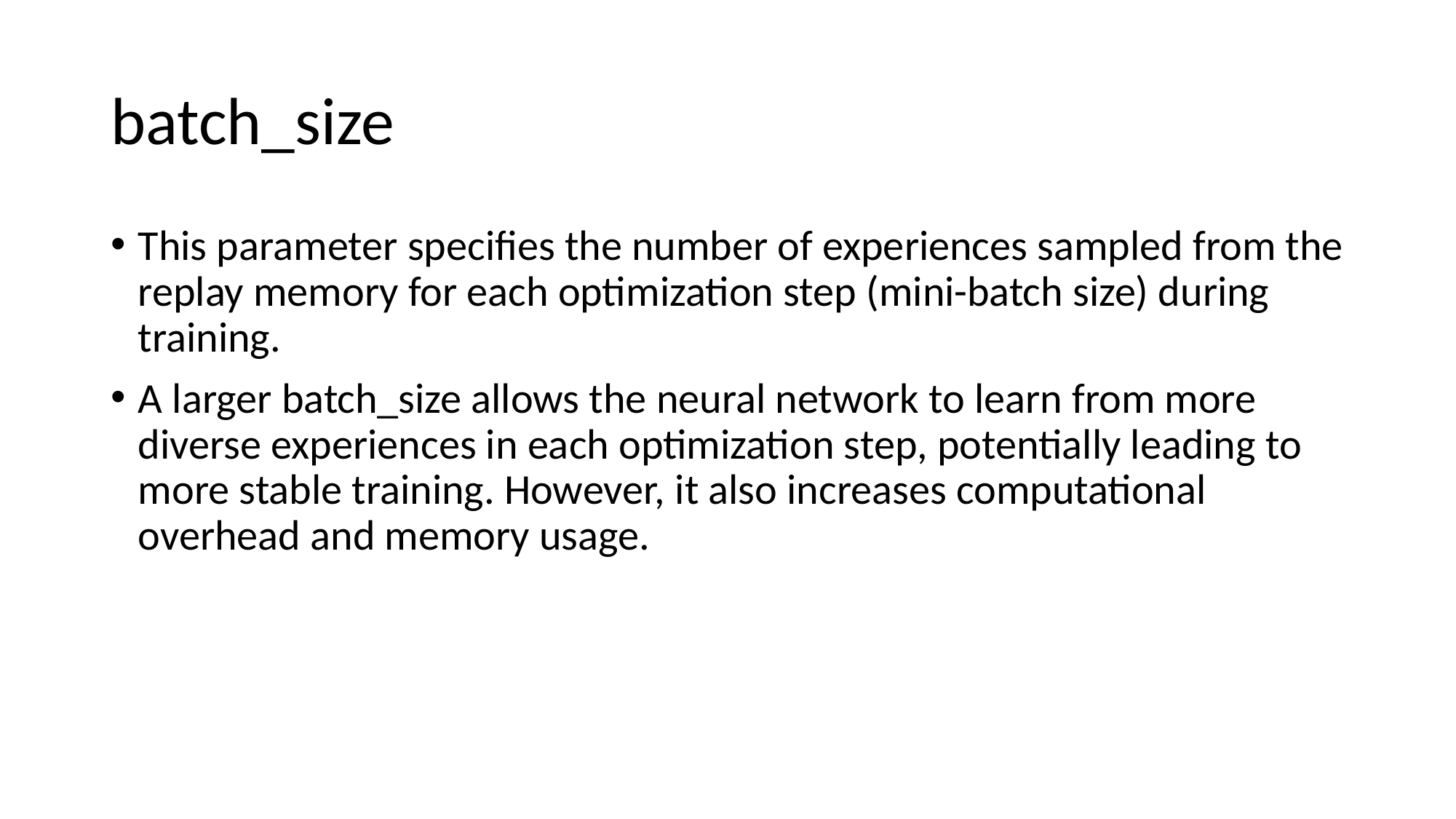

# batch_size
This parameter specifies the number of experiences sampled from the replay memory for each optimization step (mini-batch size) during training.
A larger batch_size allows the neural network to learn from more diverse experiences in each optimization step, potentially leading to more stable training. However, it also increases computational overhead and memory usage.